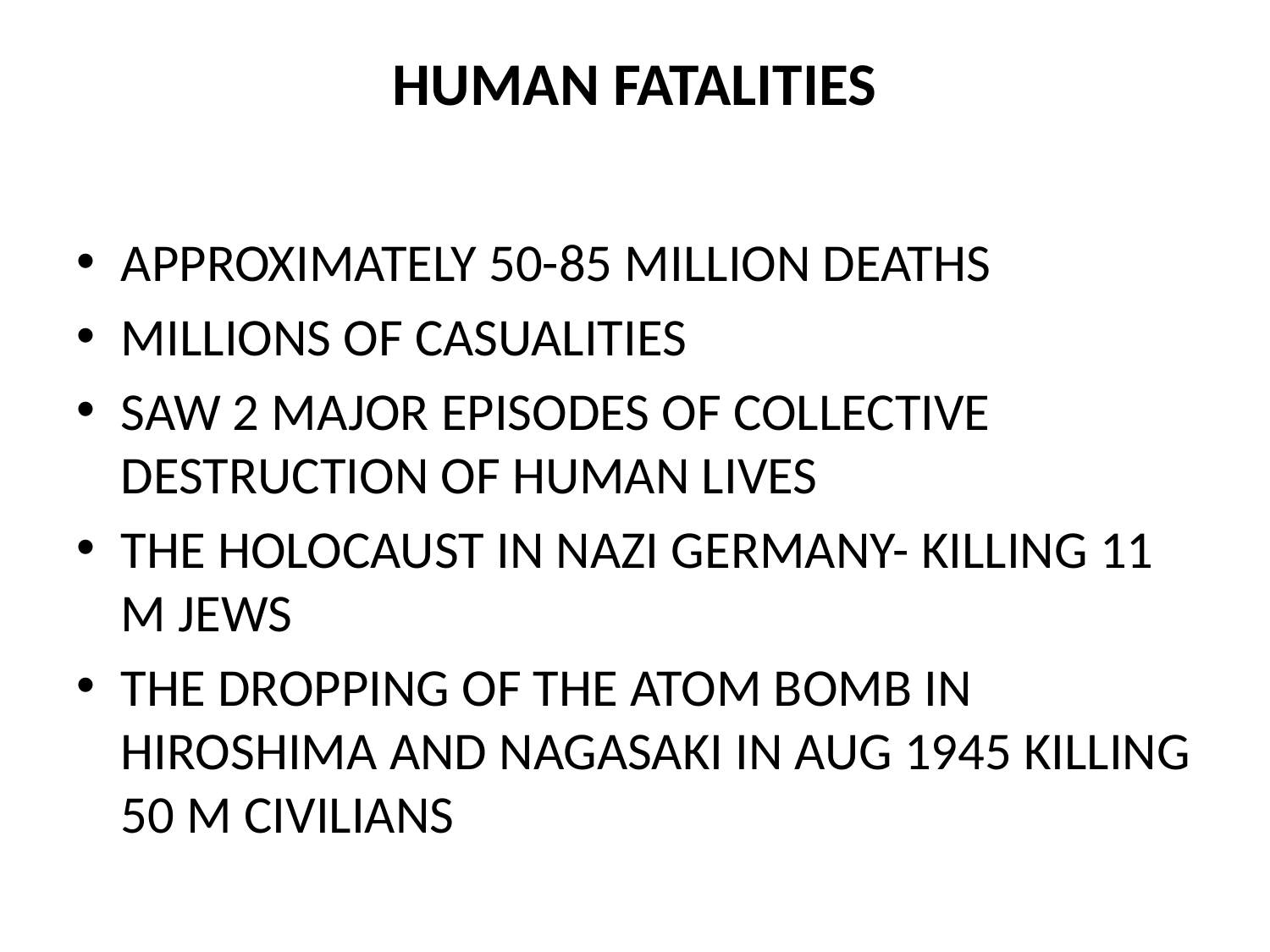

# HUMAN FATALITIES
APPROXIMATELY 50-85 MILLION DEATHS
MILLIONS OF CASUALITIES
SAW 2 MAJOR EPISODES OF COLLECTIVE DESTRUCTION OF HUMAN LIVES
THE HOLOCAUST IN NAZI GERMANY- KILLING 11 M JEWS
THE DROPPING OF THE ATOM BOMB IN HIROSHIMA AND NAGASAKI IN AUG 1945 KILLING 50 M CIVILIANS